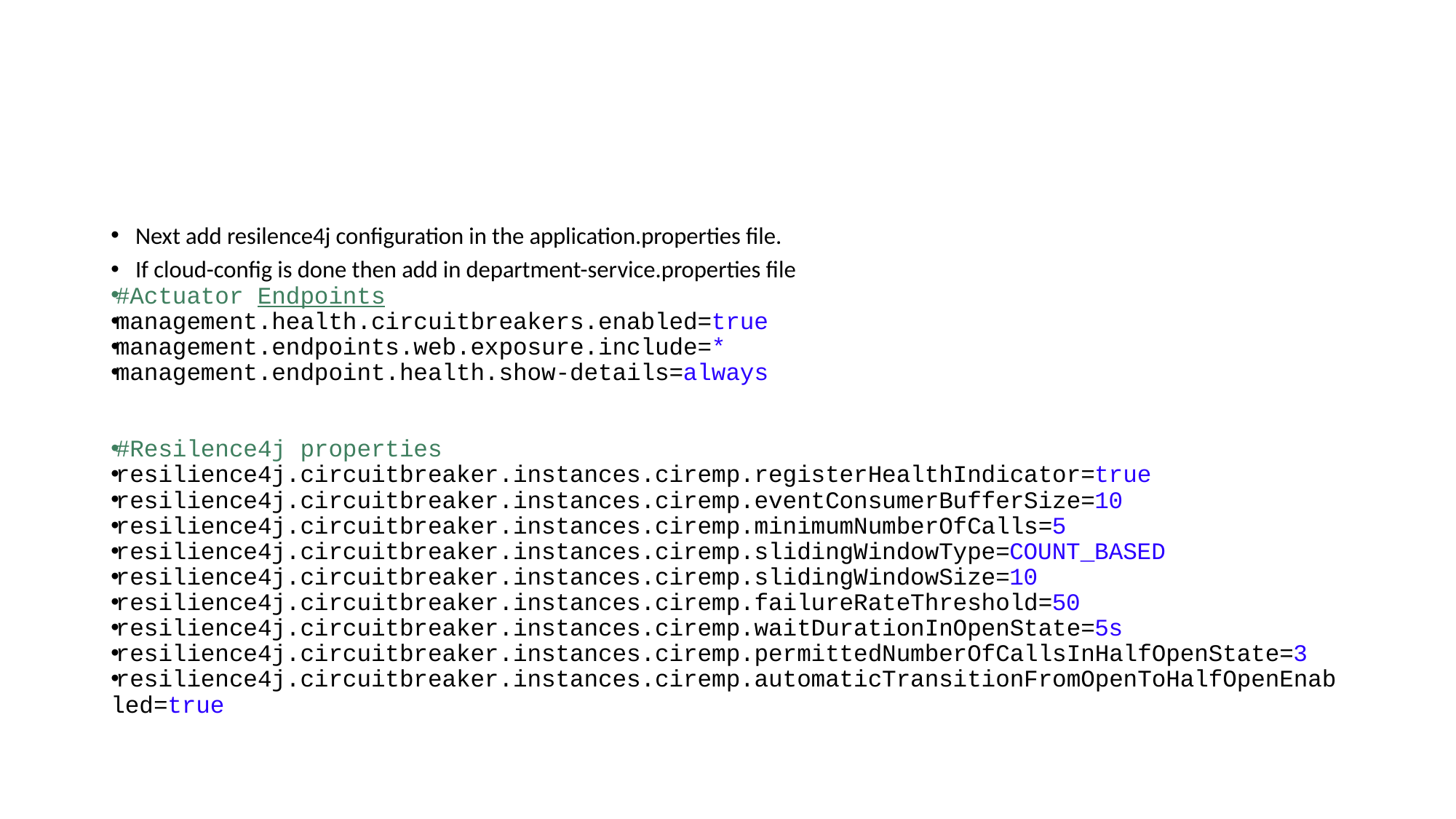

#
Next add resilence4j configuration in the application.properties file.
If cloud-config is done then add in department-service.properties file
#Actuator Endpoints
management.health.circuitbreakers.enabled=true
management.endpoints.web.exposure.include=*
management.endpoint.health.show-details=always

#Resilence4j properties
resilience4j.circuitbreaker.instances.ciremp.registerHealthIndicator=true
resilience4j.circuitbreaker.instances.ciremp.eventConsumerBufferSize=10
resilience4j.circuitbreaker.instances.ciremp.minimumNumberOfCalls=5
resilience4j.circuitbreaker.instances.ciremp.slidingWindowType=COUNT_BASED
resilience4j.circuitbreaker.instances.ciremp.slidingWindowSize=10
resilience4j.circuitbreaker.instances.ciremp.failureRateThreshold=50
resilience4j.circuitbreaker.instances.ciremp.waitDurationInOpenState=5s
resilience4j.circuitbreaker.instances.ciremp.permittedNumberOfCallsInHalfOpenState=3
resilience4j.circuitbreaker.instances.ciremp.automaticTransitionFromOpenToHalfOpenEnabled=true